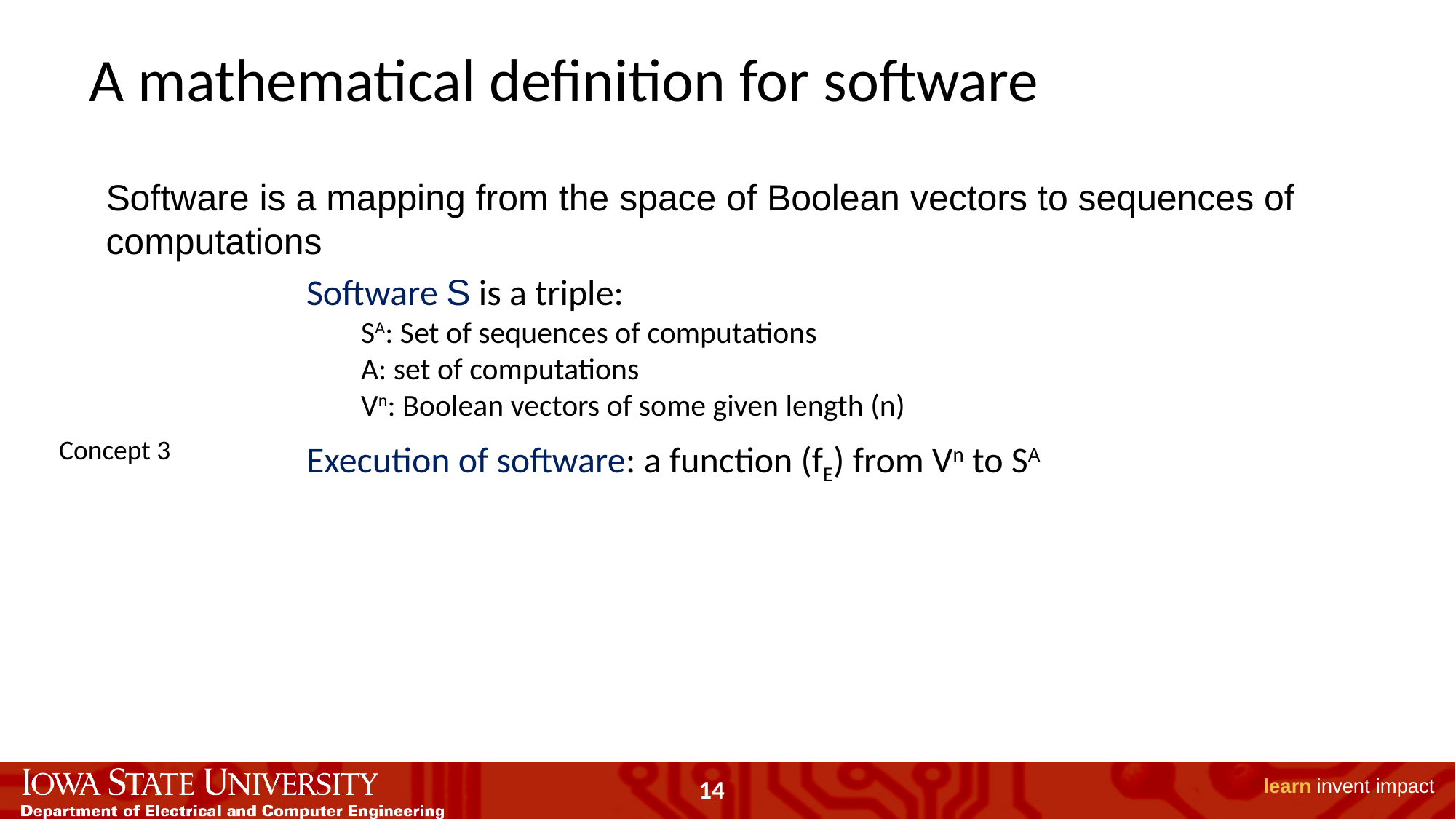

A mathematical definition for software
Software is a mapping from the space of Boolean vectors to sequences of computations
Software S is a triple:
SA: Set of sequences of computations
A: set of computations
Vn: Boolean vectors of some given length (n)

Execution of software: a function (fE) from Vn to SA
Concept 3
14